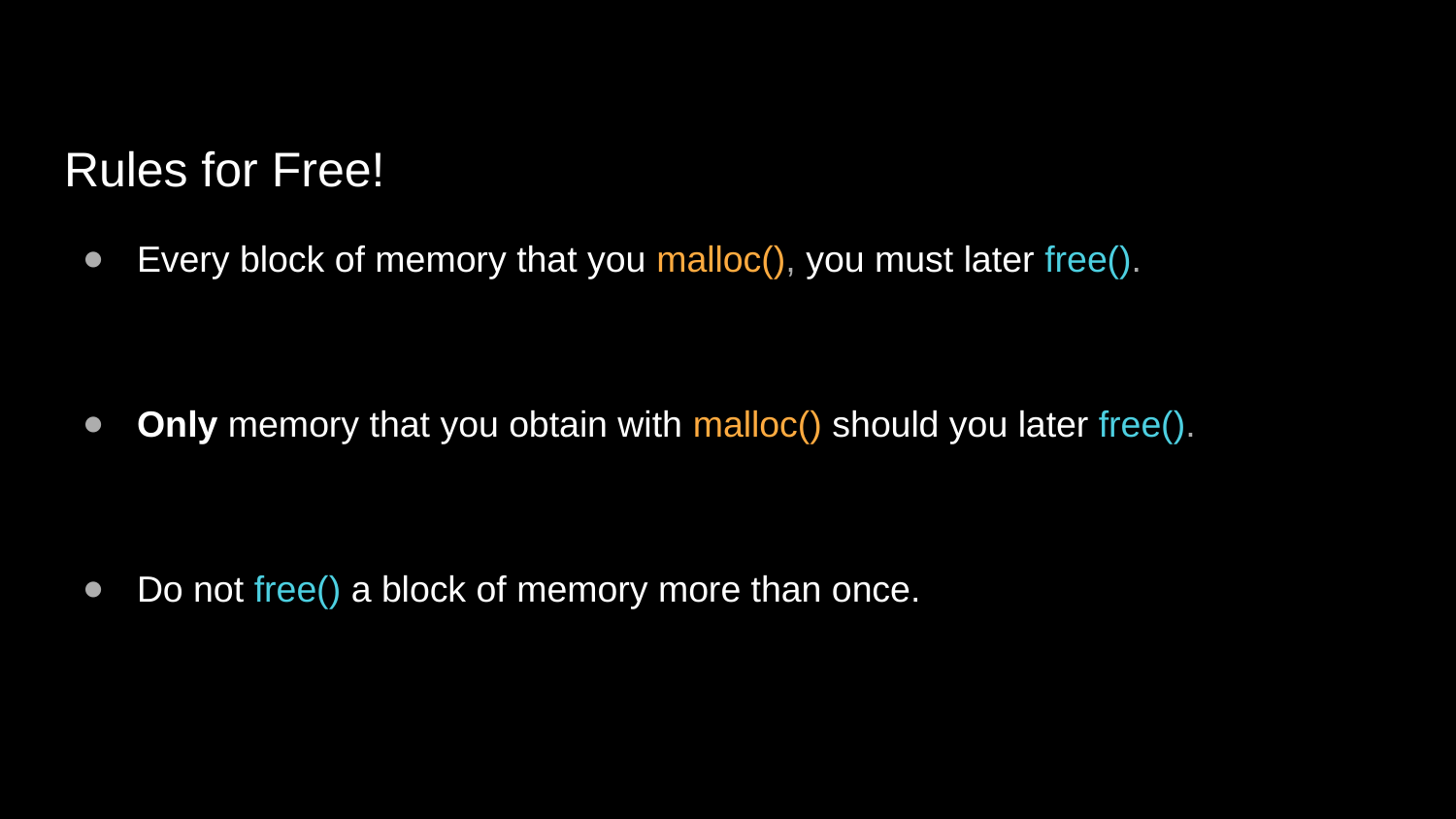

Rules for Free!
Every block of memory that you malloc(), you must later free().

Only memory that you obtain with malloc() should you later free().

Do not free() a block of memory more than once.